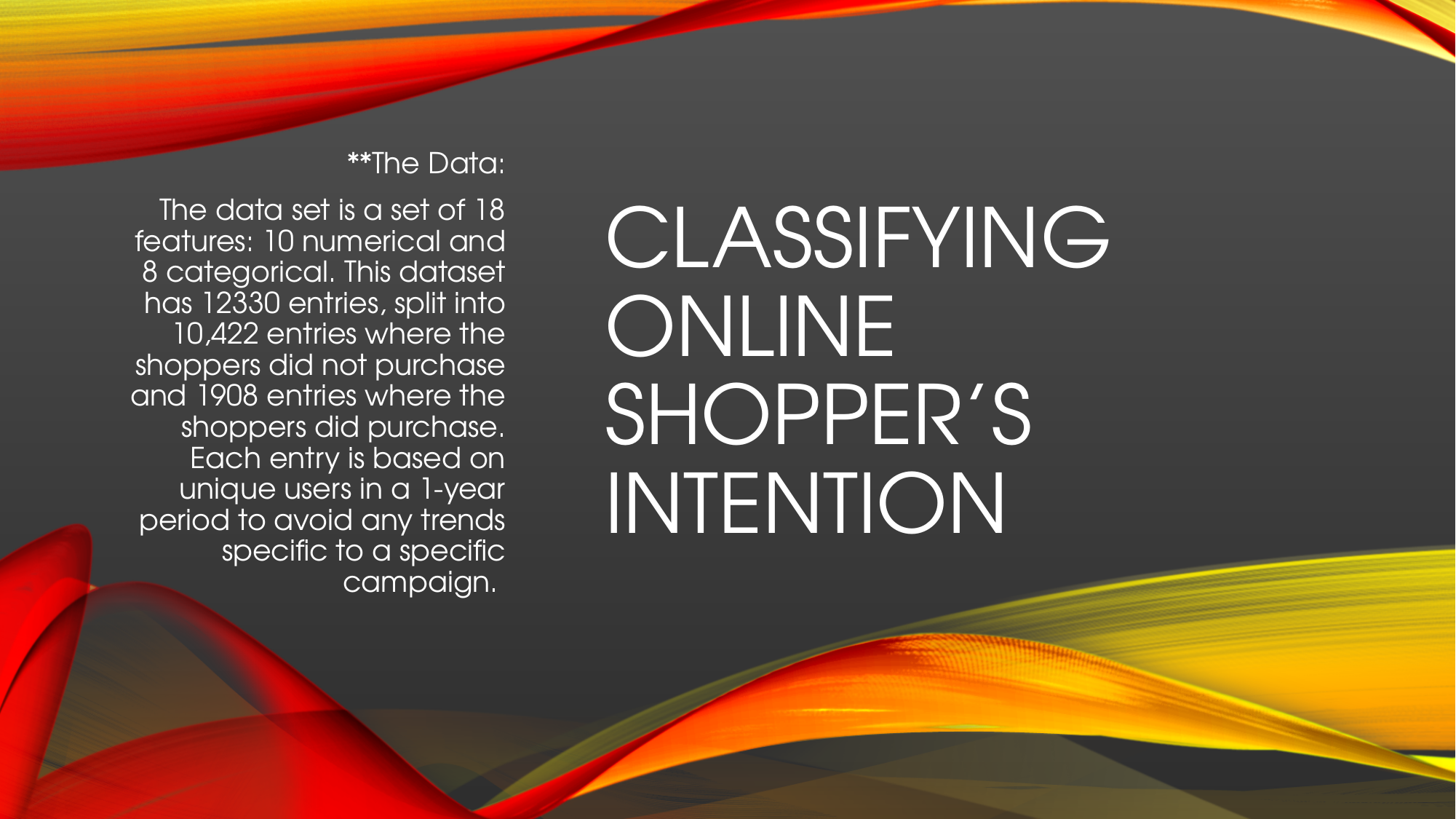

**The Data:
The data set is a set of 18 features: 10 numerical and 8 categorical. This dataset has 12330 entries, split into 10,422 entries where the shoppers did not purchase and 1908 entries where the shoppers did purchase. Each entry is based on unique users in a 1-year period to avoid any trends specific to a specific campaign.
Classifying Online  Shopper’s Intention